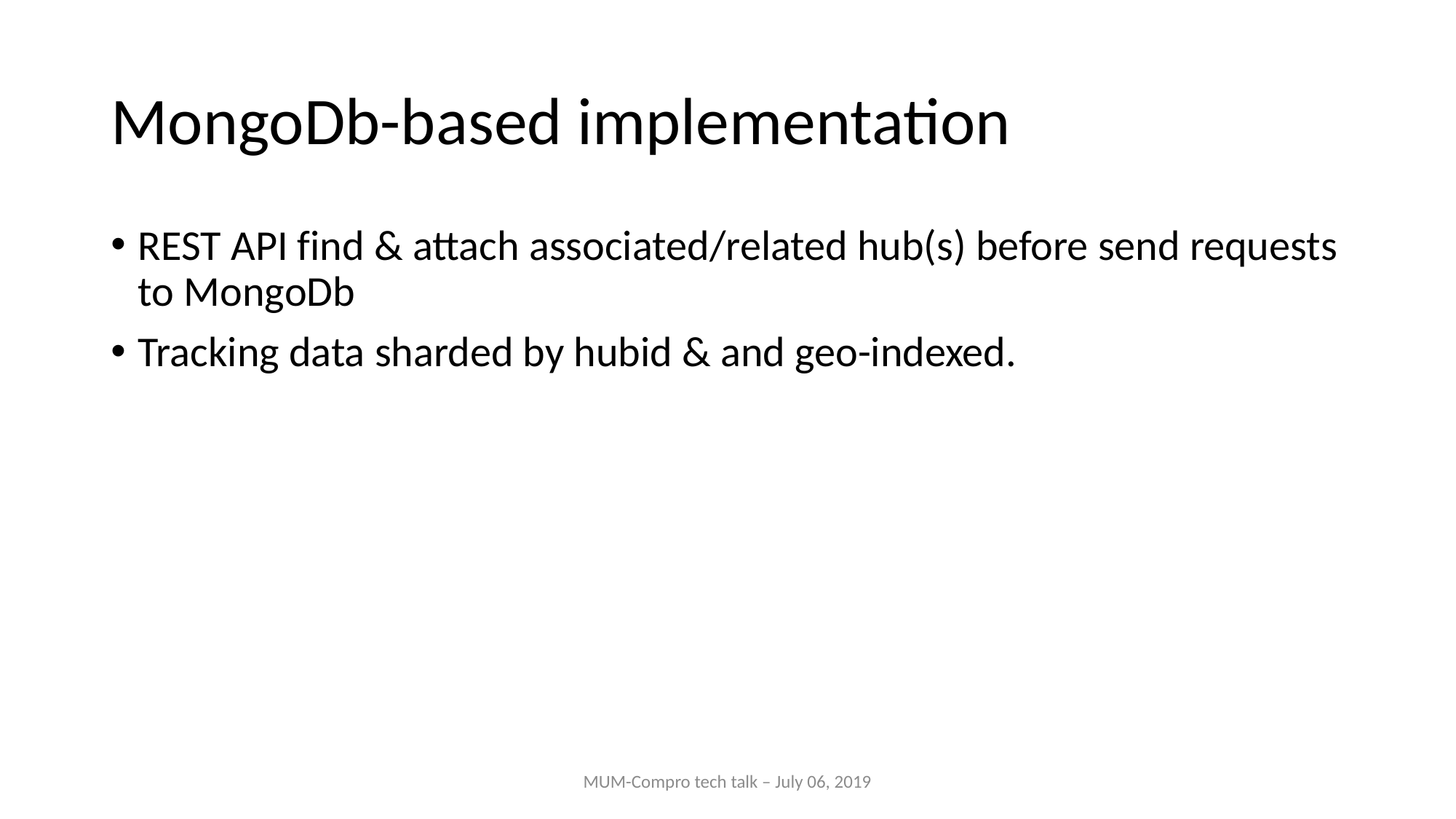

# MongoDb-based implementation
REST API find & attach associated/related hub(s) before send requests to MongoDb
Tracking data sharded by hubid & and geo-indexed.
MUM-Compro tech talk – July 06, 2019